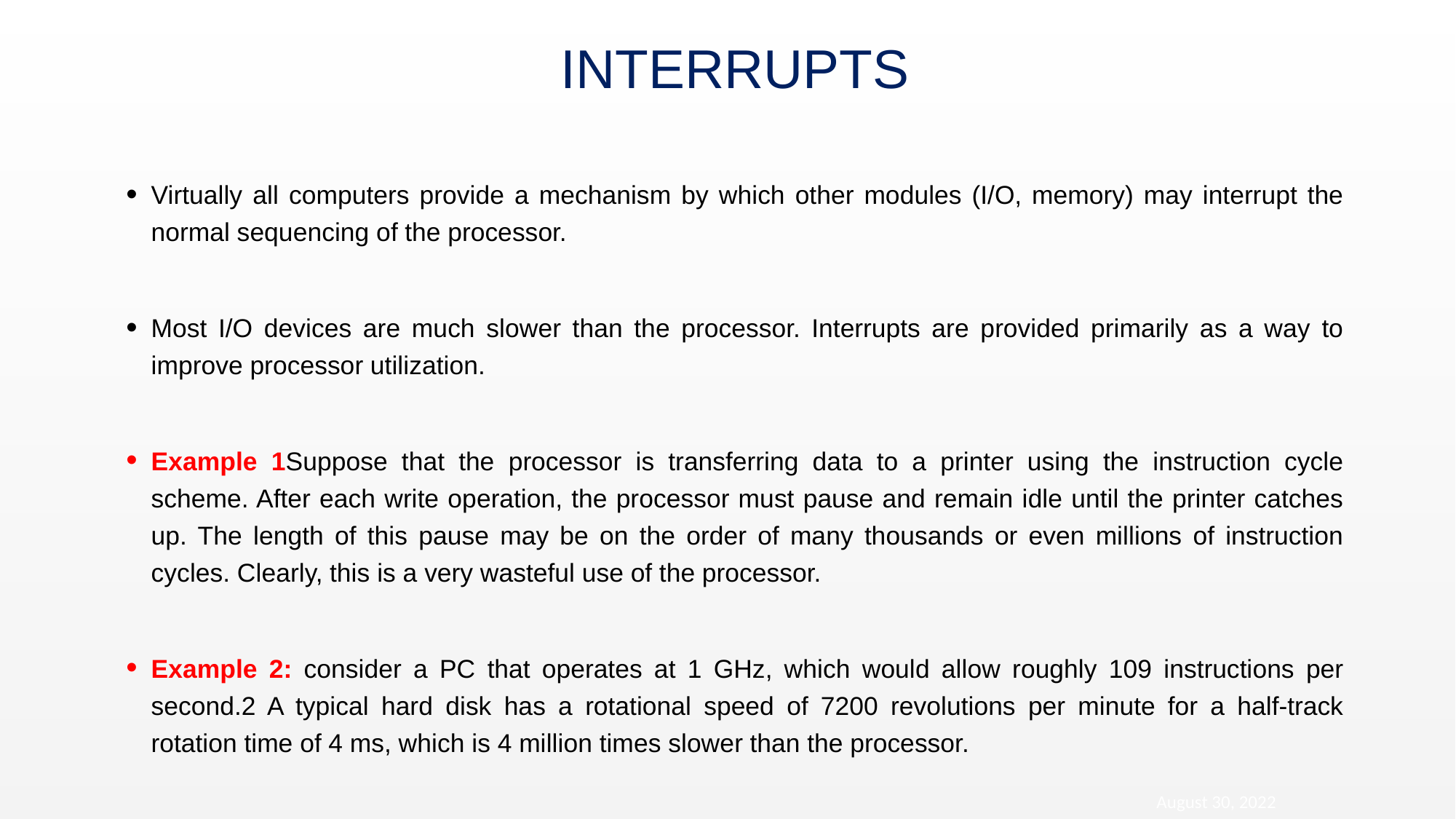

# INTERRUPTS
Virtually all computers provide a mechanism by which other modules (I/O, memory) may interrupt the normal sequencing of the processor.

Most I/O devices are much slower than the processor. Interrupts are provided primarily as a way to improve processor utilization.

Example 1Suppose that the processor is transferring data to a printer using the instruction cycle scheme. After each write operation, the processor must pause and remain idle until the printer catches up. The length of this pause may be on the order of many thousands or even millions of instruction cycles. Clearly, this is a very wasteful use of the processor.

Example 2: consider a PC that operates at 1 GHz, which would allow roughly 109 instructions per second.2 A typical hard disk has a rotational speed of 7200 revolutions per minute for a half-track rotation time of 4 ms, which is 4 million times slower than the processor.
August 30, 2022
7